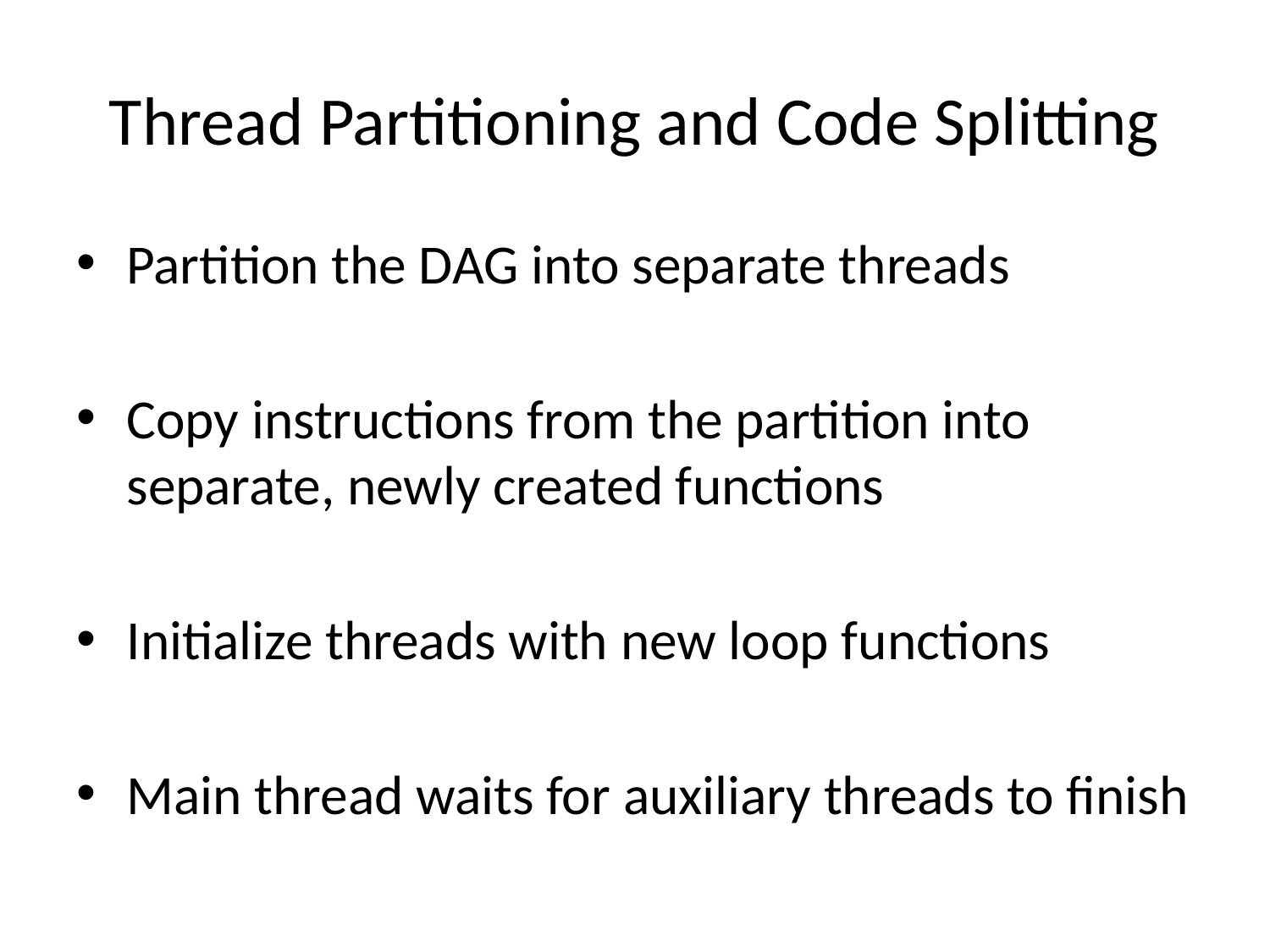

# Thread Partitioning and Code Splitting
Partition the DAG into separate threads

Copy instructions from the partition into separate, newly created functions

Initialize threads with new loop functions

Main thread waits for auxiliary threads to finish